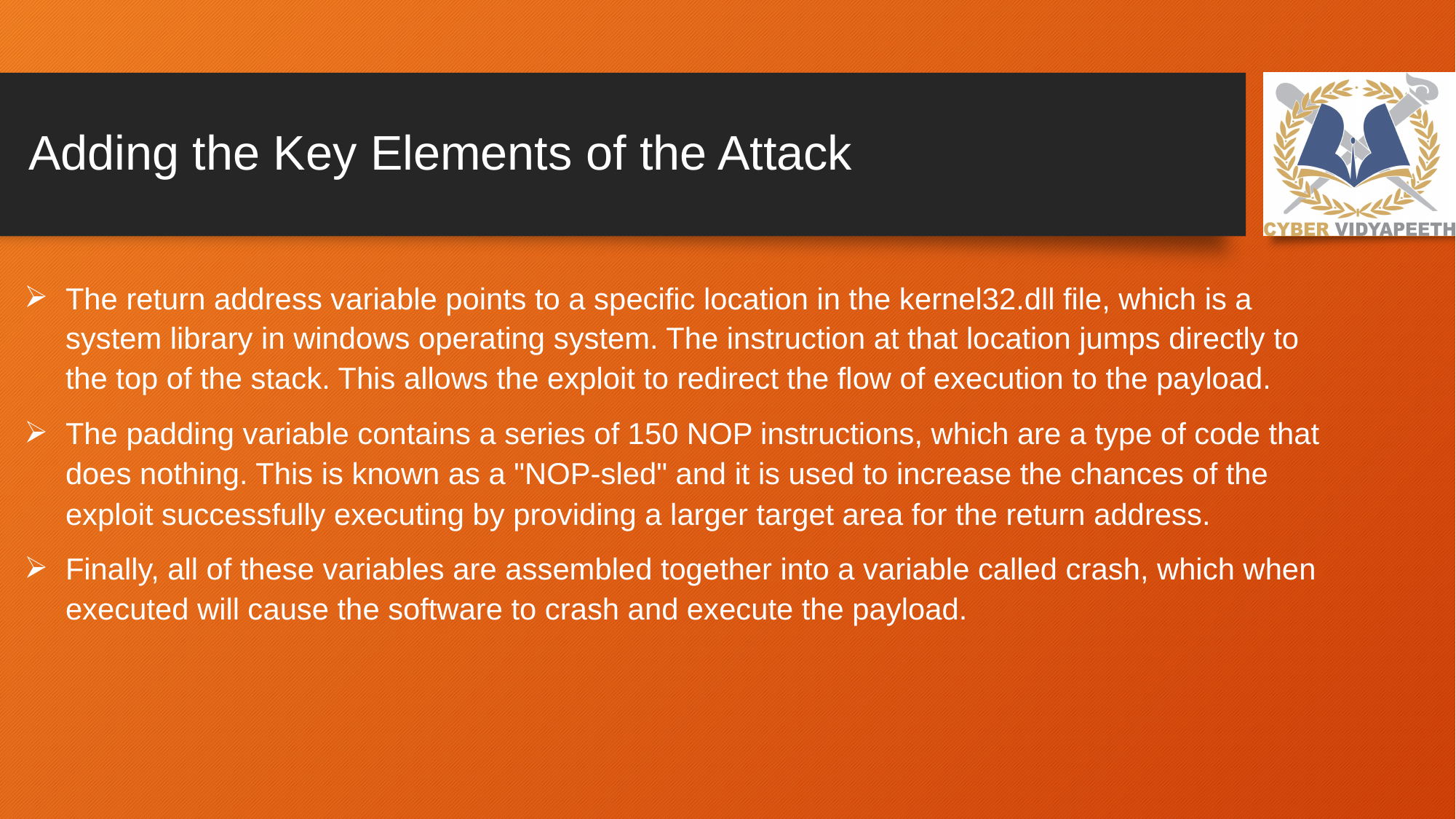

# Adding the Key Elements of the Attack
The return address variable points to a specific location in the kernel32.dll file, which is a system library in windows operating system. The instruction at that location jumps directly to the top of the stack. This allows the exploit to redirect the flow of execution to the payload.
The padding variable contains a series of 150 NOP instructions, which are a type of code that does nothing. This is known as a "NOP-sled" and it is used to increase the chances of the exploit successfully executing by providing a larger target area for the return address.
Finally, all of these variables are assembled together into a variable called crash, which when executed will cause the software to crash and execute the payload.